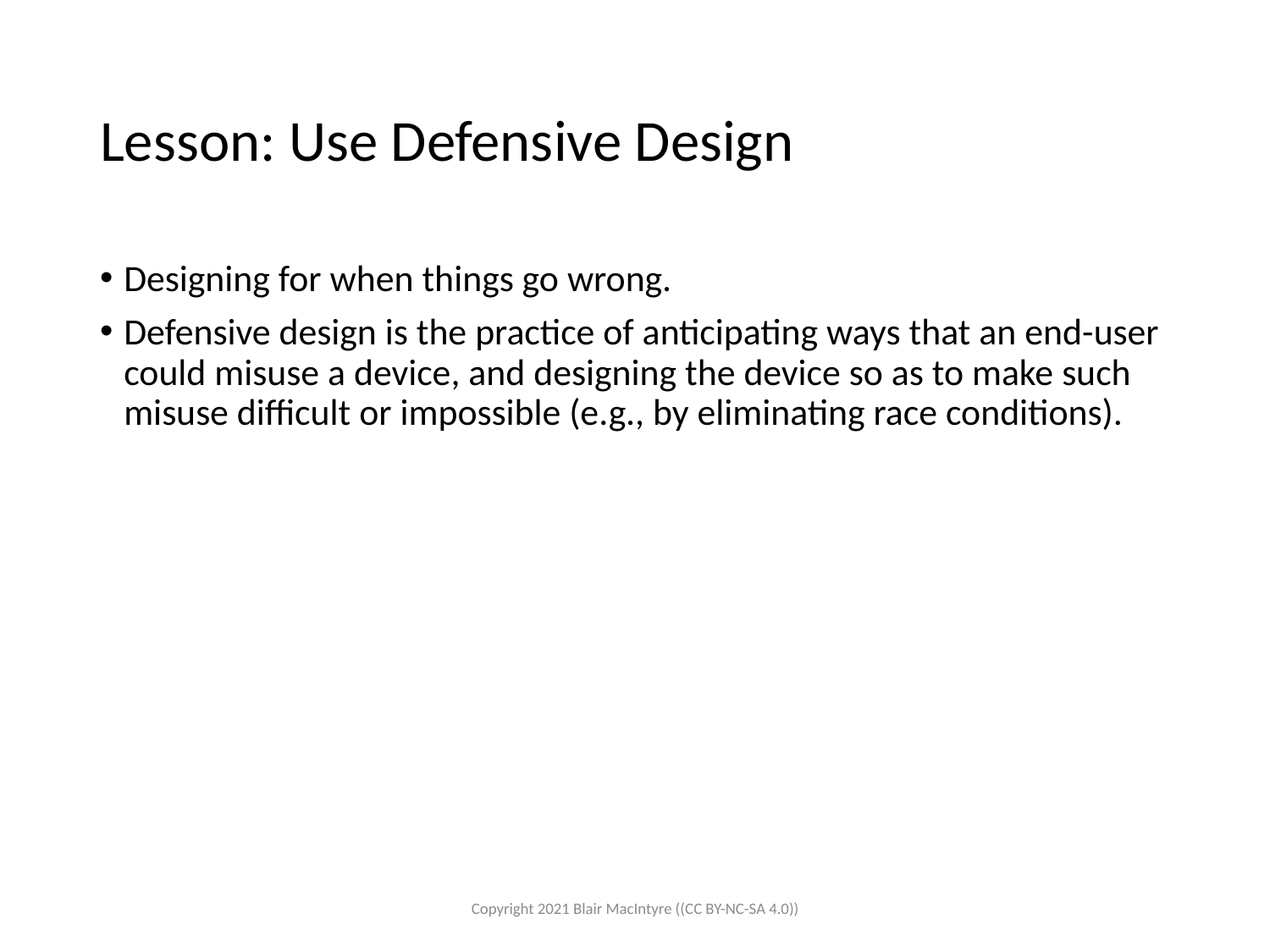

# Lesson: Use Defensive Design
Designing for when things go wrong.
Defensive design is the practice of anticipating ways that an end-user could misuse a device, and designing the device so as to make such misuse difficult or impossible (e.g., by eliminating race conditions).
Copyright 2021 Blair MacIntyre ((CC BY-NC-SA 4.0))